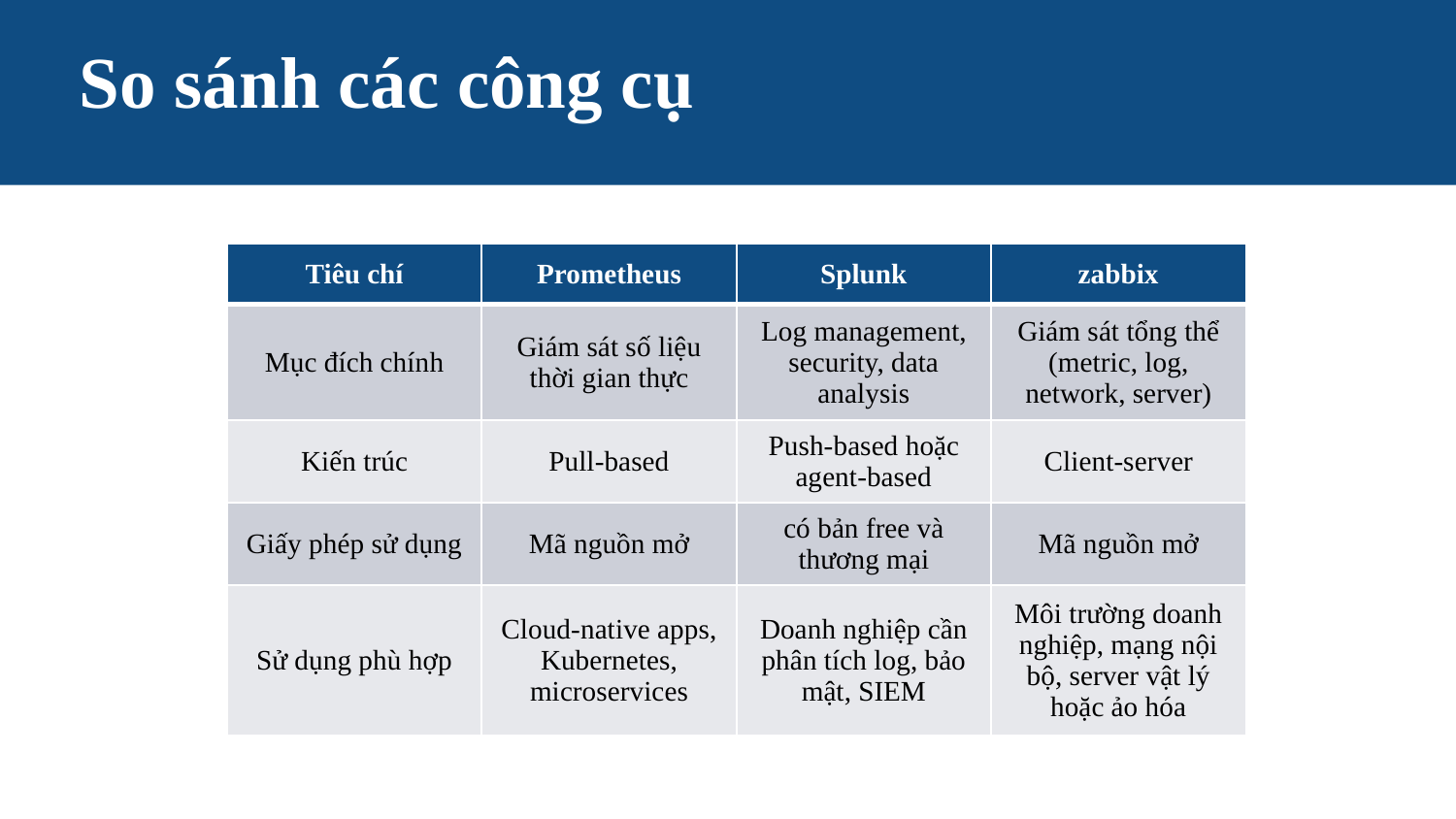

So sánh các công cụ
| Tiêu chí | Prometheus | Splunk | zabbix |
| --- | --- | --- | --- |
| Mục đích chính | Giám sát số liệu thời gian thực | Log management, security, data analysis | Giám sát tổng thể (metric, log, network, server) |
| Kiến trúc | Pull-based | Push-based hoặc agent-based | Client-server |
| Giấy phép sử dụng | Mã nguồn mở | có bản free và thương mại | Mã nguồn mở |
| Sử dụng phù hợp | Cloud-native apps, Kubernetes, microservices | Doanh nghiệp cần phân tích log, bảo mật, SIEM | Môi trường doanh nghiệp, mạng nội bộ, server vật lý hoặc ảo hóa |